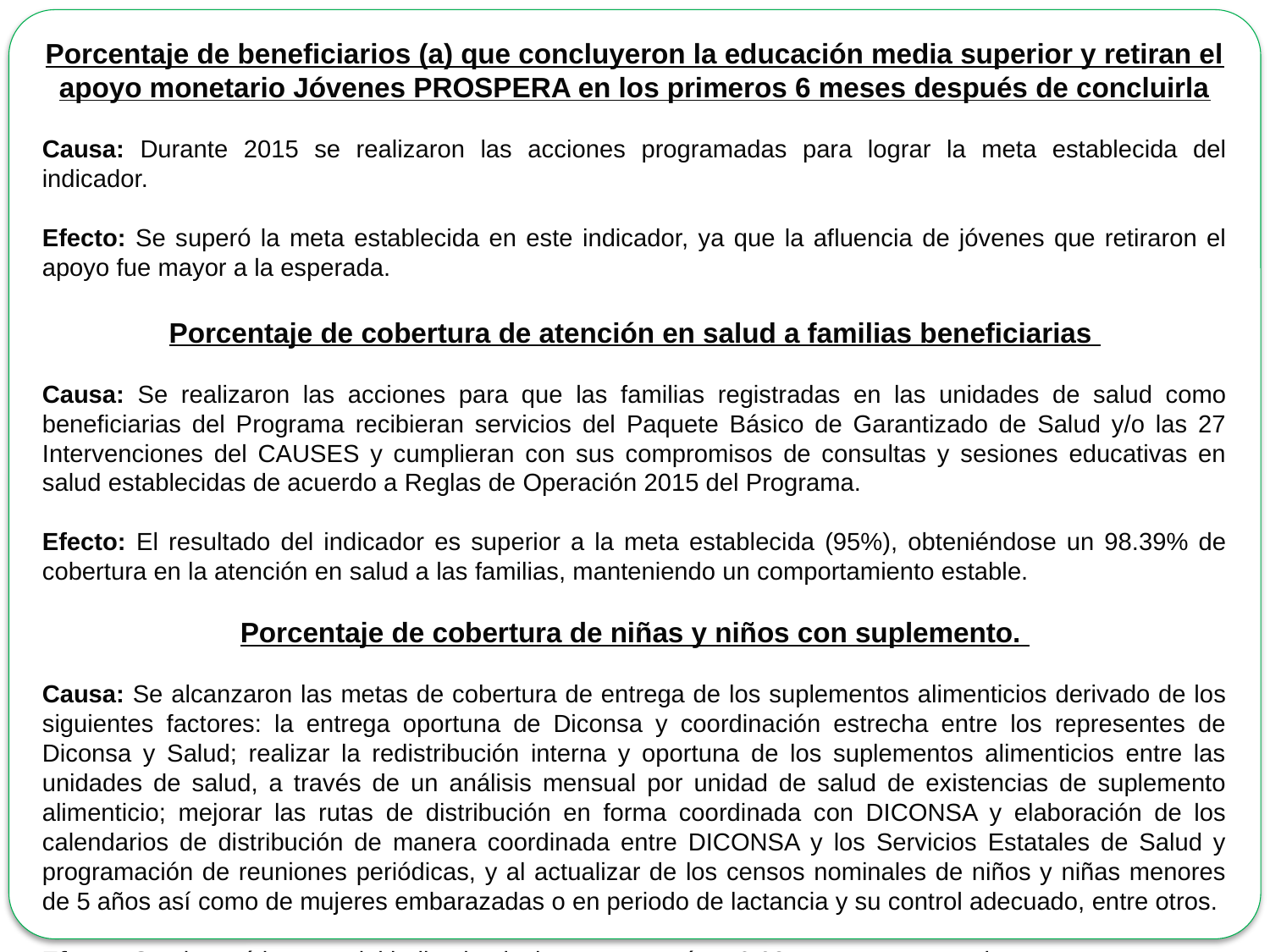

Porcentaje de beneficiarios (a) que concluyeron la educación media superior y retiran el apoyo monetario Jóvenes PROSPERA en los primeros 6 meses después de concluirla

Causa: Durante 2015 se realizaron las acciones programadas para lograr la meta establecida del indicador.

Efecto: Se superó la meta establecida en este indicador, ya que la afluencia de jóvenes que retiraron el apoyo fue mayor a la esperada.

Porcentaje de cobertura de atención en salud a familias beneficiarias

Causa: Se realizaron las acciones para que las familias registradas en las unidades de salud como beneficiarias del Programa recibieran servicios del Paquete Básico de Garantizado de Salud y/o las 27 Intervenciones del CAUSES y cumplieran con sus compromisos de consultas y sesiones educativas en salud establecidas de acuerdo a Reglas de Operación 2015 del Programa.

Efecto: El resultado del indicador es superior a la meta establecida (95%), obteniéndose un 98.39% de cobertura en la atención en salud a las familias, manteniendo un comportamiento estable.

Porcentaje de cobertura de niñas y niños con suplemento.

Causa: Se alcanzaron las metas de cobertura de entrega de los suplementos alimenticios derivado de los siguientes factores: la entrega oportuna de Diconsa y coordinación estrecha entre los representes de Diconsa y Salud; realizar la redistribución interna y oportuna de los suplementos alimenticios entre las unidades de salud, a través de un análisis mensual por unidad de salud de existencias de suplemento alimenticio; mejorar las rutas de distribución en forma coordinada con DICONSA y elaboración de los calendarios de distribución de manera coordinada entre DICONSA y los Servicios Estatales de Salud y programación de reuniones periódicas, y al actualizar de los censos nominales de niños y niñas menores de 5 años así como de mujeres embarazadas o en periodo de lactancia y su control adecuado, entre otros.

Efecto: Se alcanzó la meta del indicador, incluso se superó en 9.08 puntos porcentuales.